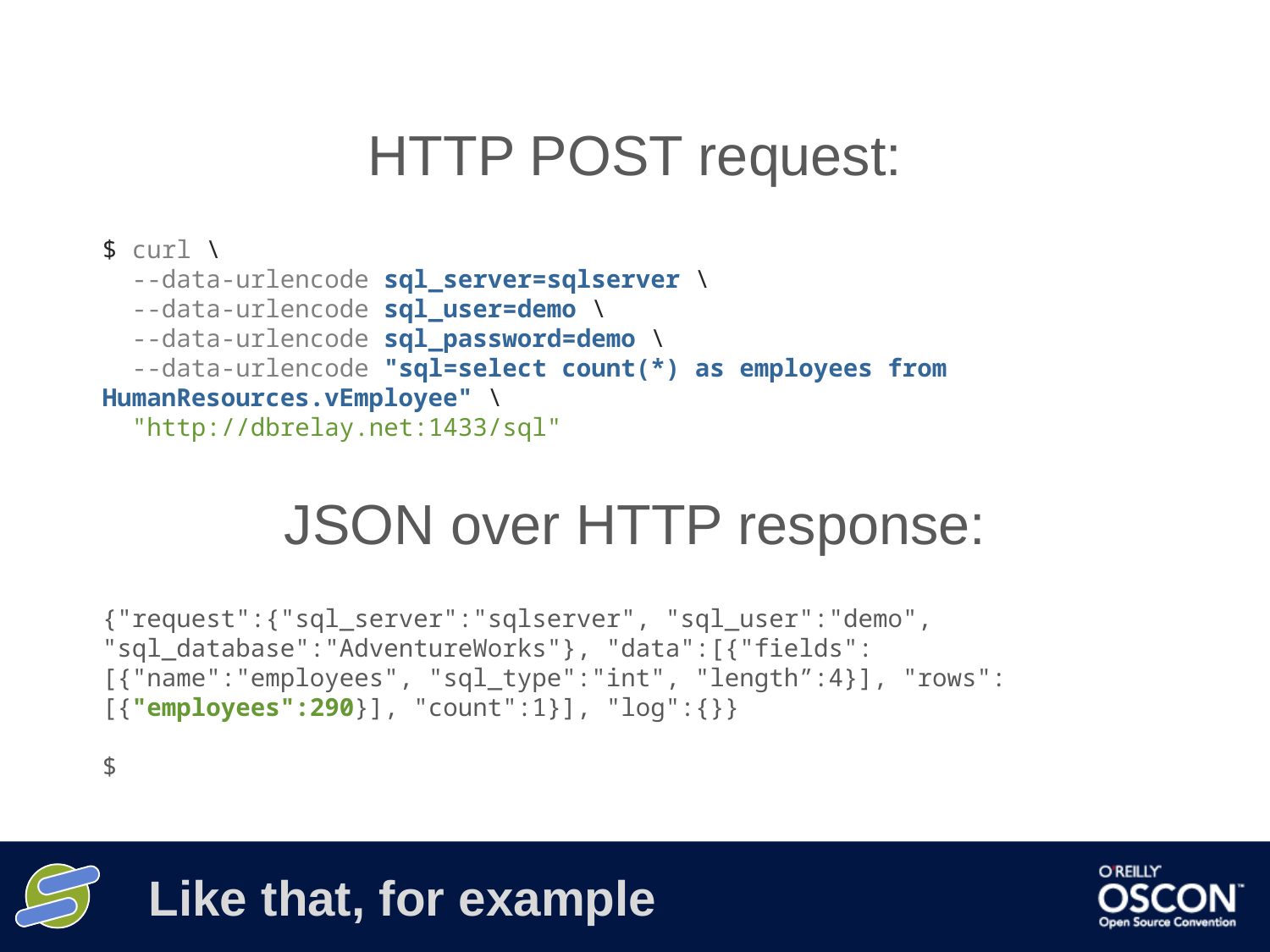

HTTP POST request:
$ curl \
  --data-urlencode sql_server=sqlserver \
  --data-urlencode sql_user=demo \
  --data-urlencode sql_password=demo \
  --data-urlencode "sql=select count(*) as employees from HumanResources.vEmployee" \
  "http://dbrelay.net:1433/sql"
JSON over HTTP response:
{"request":{"sql_server":"sqlserver", "sql_user":"demo", "sql_database":"AdventureWorks"}, "data":[{"fields":[{"name":"employees", "sql_type":"int", "length”:4}], "rows":[{"employees":290}], "count":1}], "log":{}}

$
# Like that, for example